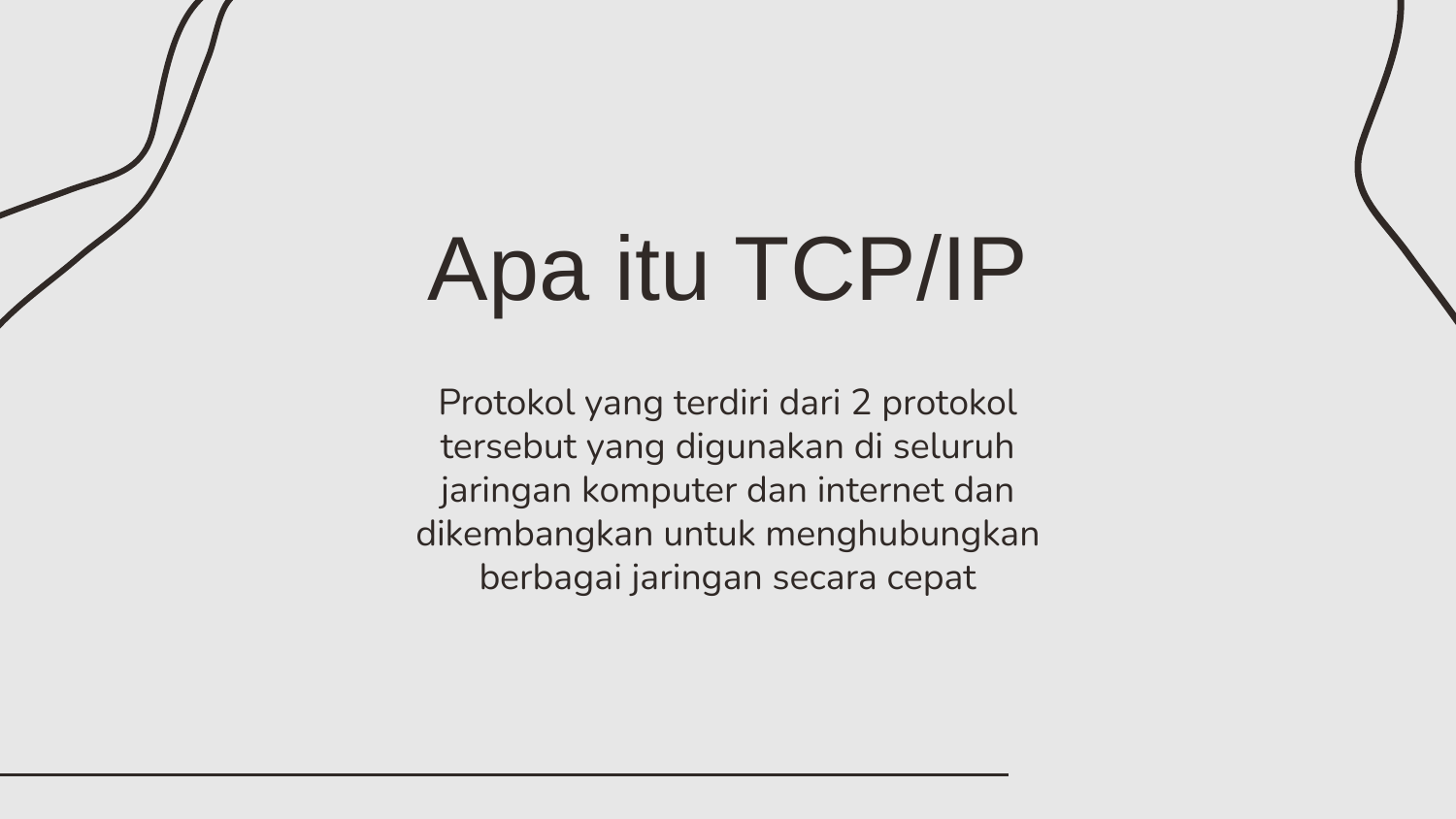

# Apa itu TCP/IP
Protokol yang terdiri dari 2 protokol tersebut yang digunakan di seluruh jaringan komputer dan internet dan dikembangkan untuk menghubungkan berbagai jaringan secara cepat